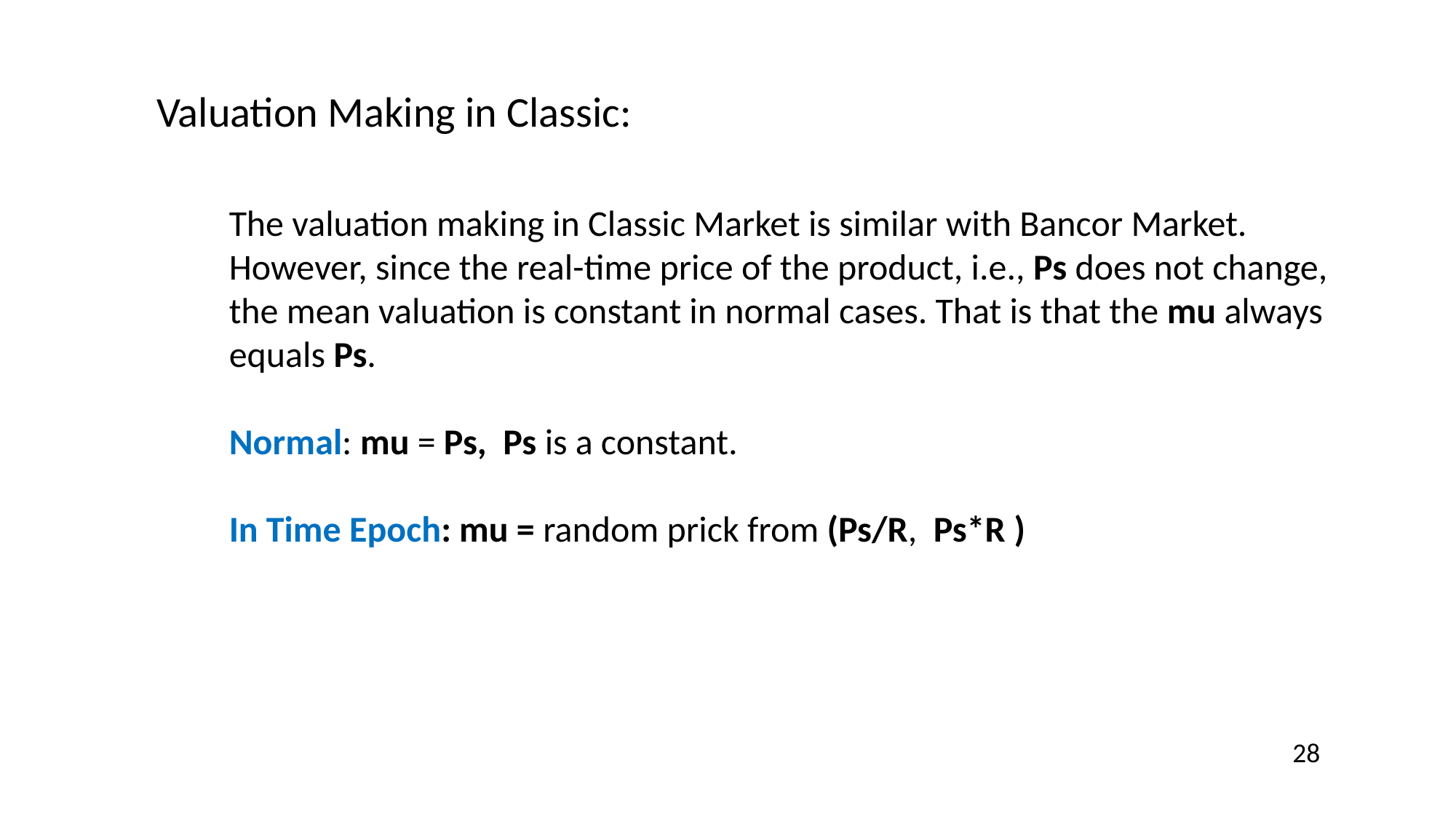

Valuation Making in Classic:

The valuation making in Classic Market is similar with Bancor Market.
However, since the real-time price of the product, i.e., Ps does not change, the mean valuation is constant in normal cases. That is that the mu always equals Ps.

Normal: mu = Ps,  Ps is a constant.

In Time Epoch: mu = random prick from (Ps/R,  Ps*R )

28